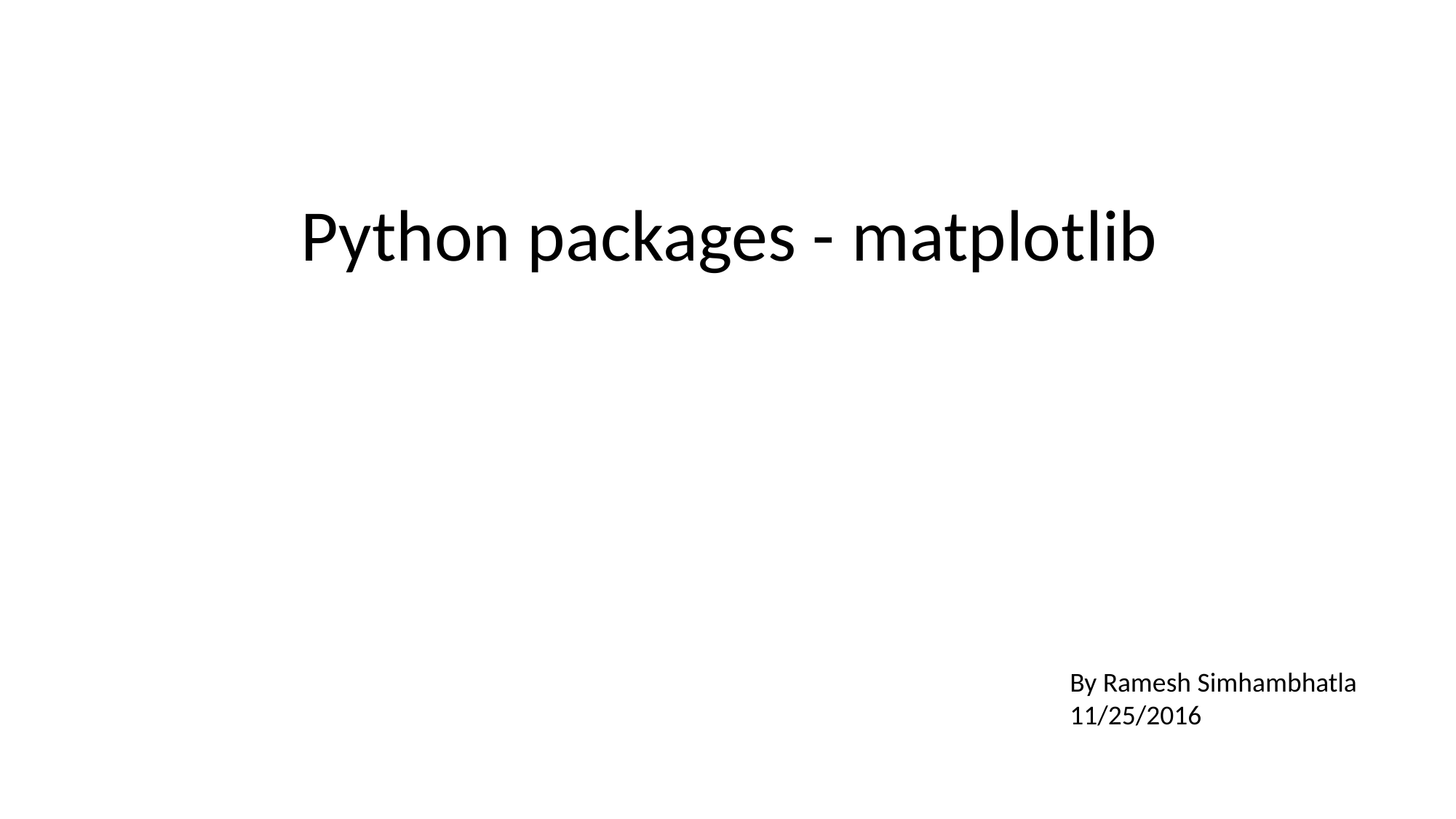

# Python packages - matplotlib
By Ramesh Simhambhatla
11/25/2016